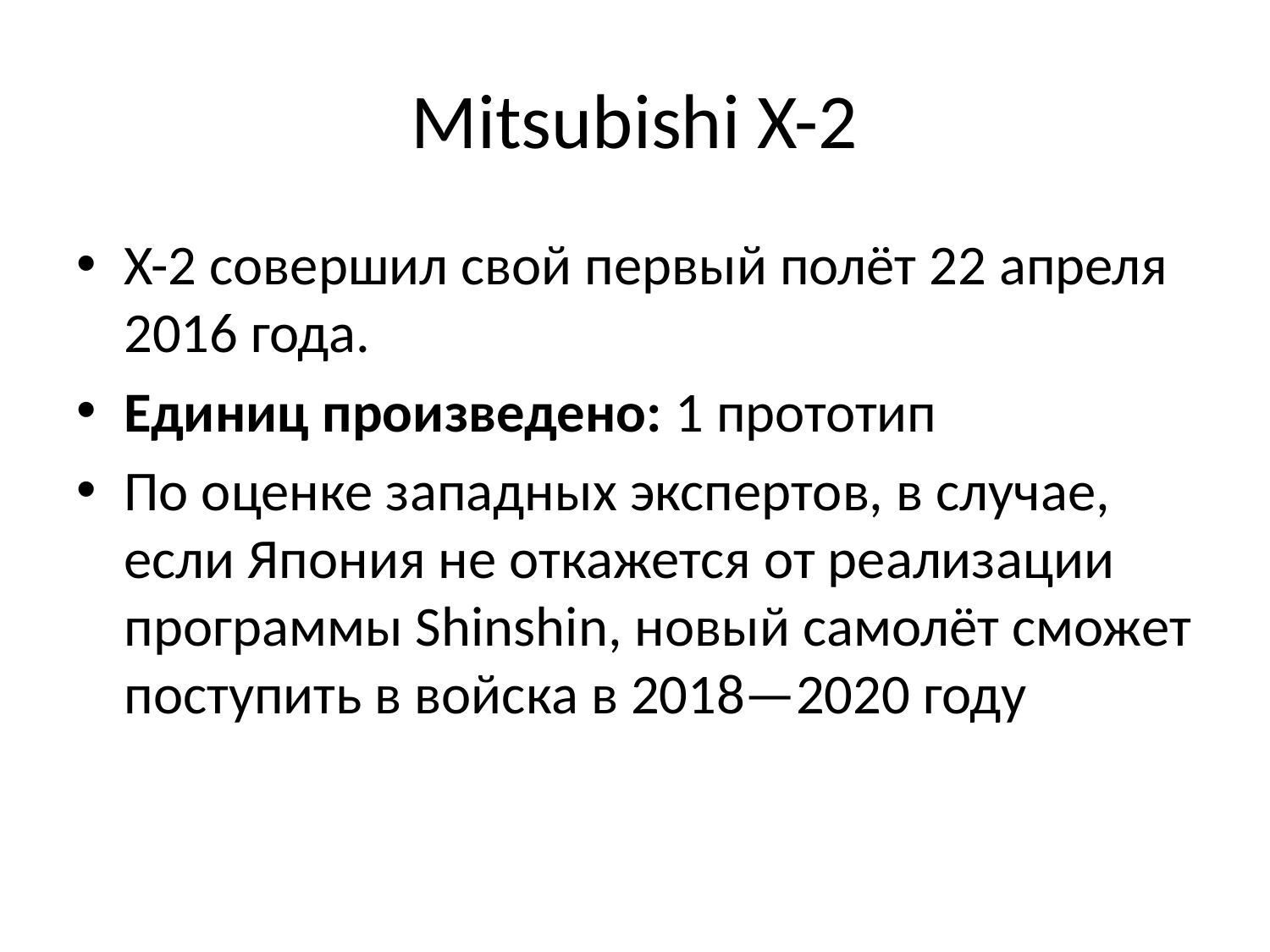

# Mitsubishi X-2
X-2 совершил свой первый полёт 22 апреля 2016 года.
Единиц произведено: 1 прототип
По оценке западных экспертов, в случае, если Япония не откажется от реализации программы Shinshin, новый самолёт сможет поступить в войска в 2018—2020 году